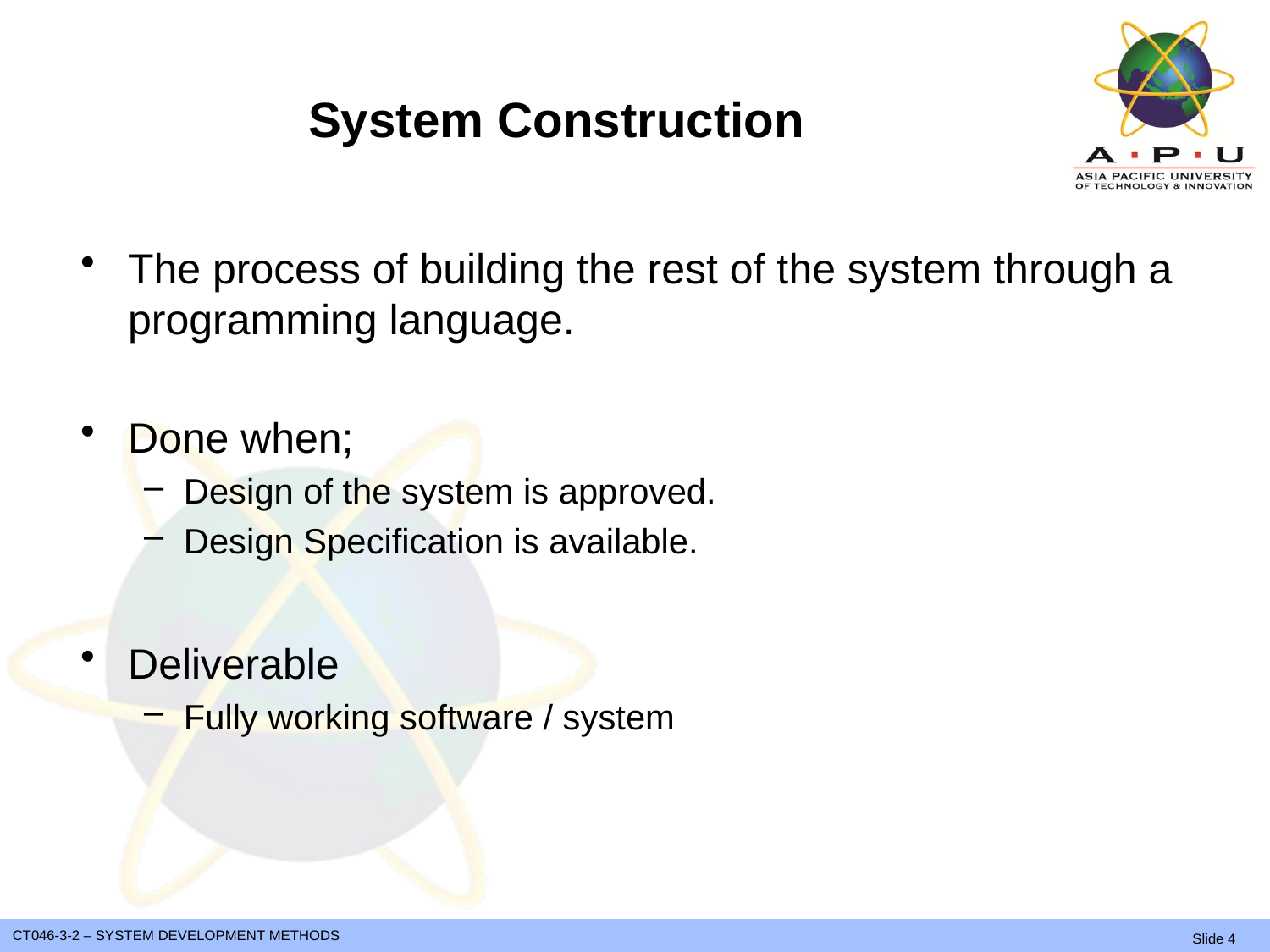

# System Construction
The process of building the rest of the system through a programming language.

Done when;
Design of the system is approved.
Design Specification is available.

Deliverable
Fully working software / system